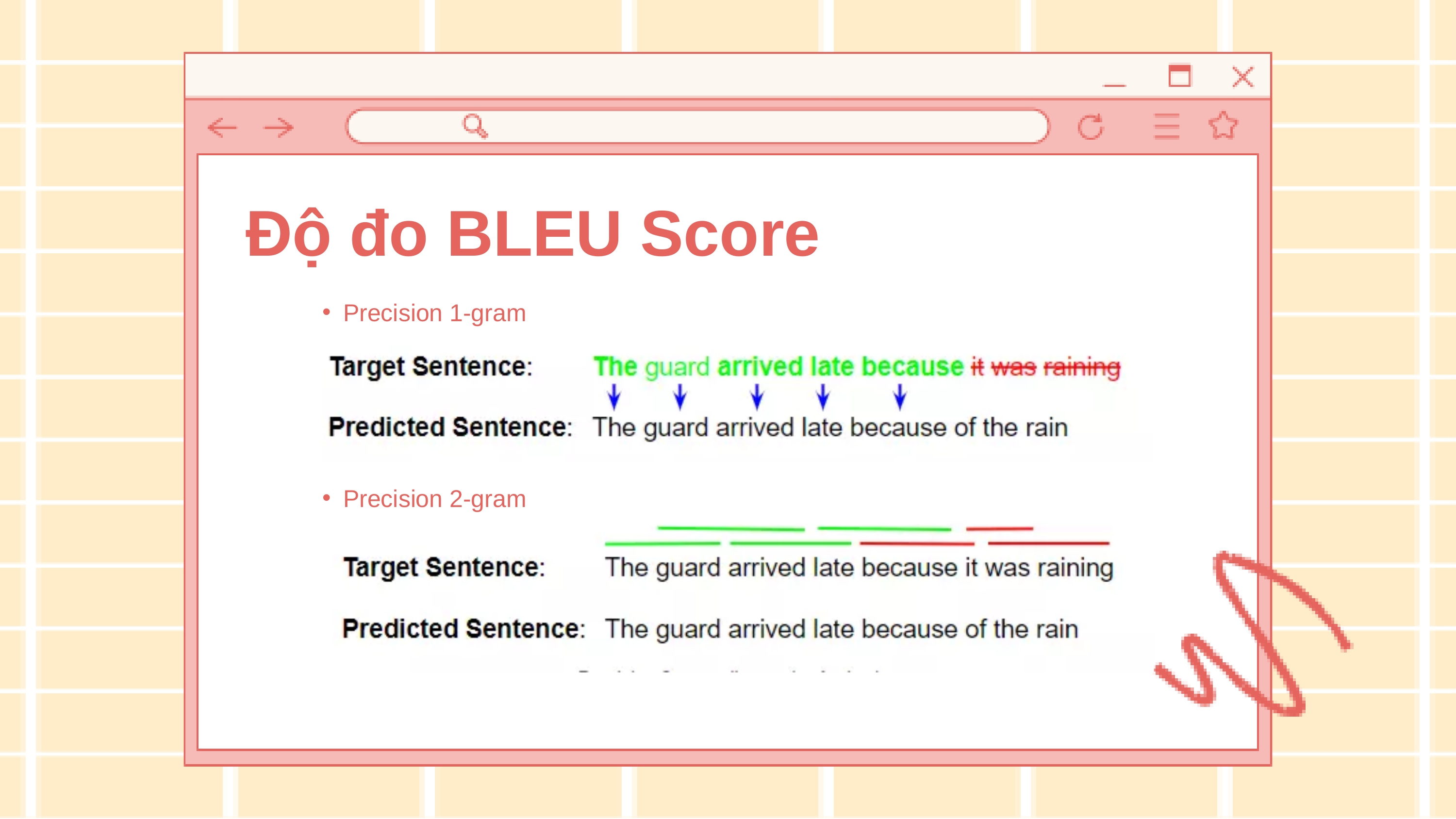

Độ đo BLEU Score

Precision 1-gram

Precision 2-gram